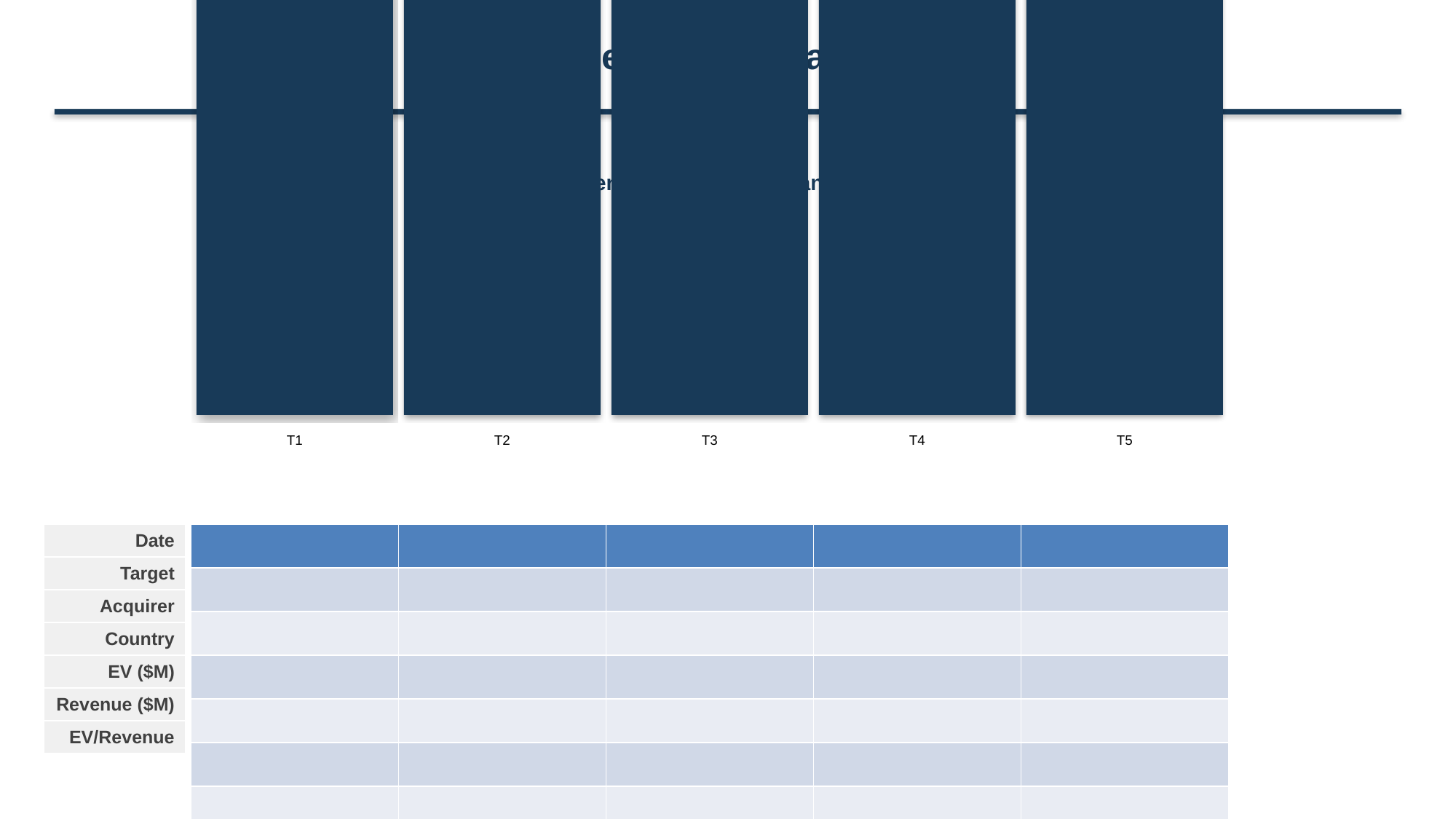

50.0x

31.0x

28.0x

25.0x

20.0x

Precedent Transactions

EV/Revenue Multiples by Transaction
T1
T2
T3
T4
T5
| Date |
| --- |
| Target |
| Acquirer |
| Country |
| EV ($M) |
| Revenue ($M) |
| EV/Revenue |
|  |  |  |  |  |
| --- | --- | --- | --- | --- |
|  |  |  |  |  |
|  |  |  |  |  |
|  |  |  |  |  |
|  |  |  |  |  |
|  |  |  |  |  |
|  |  |  |  |  |